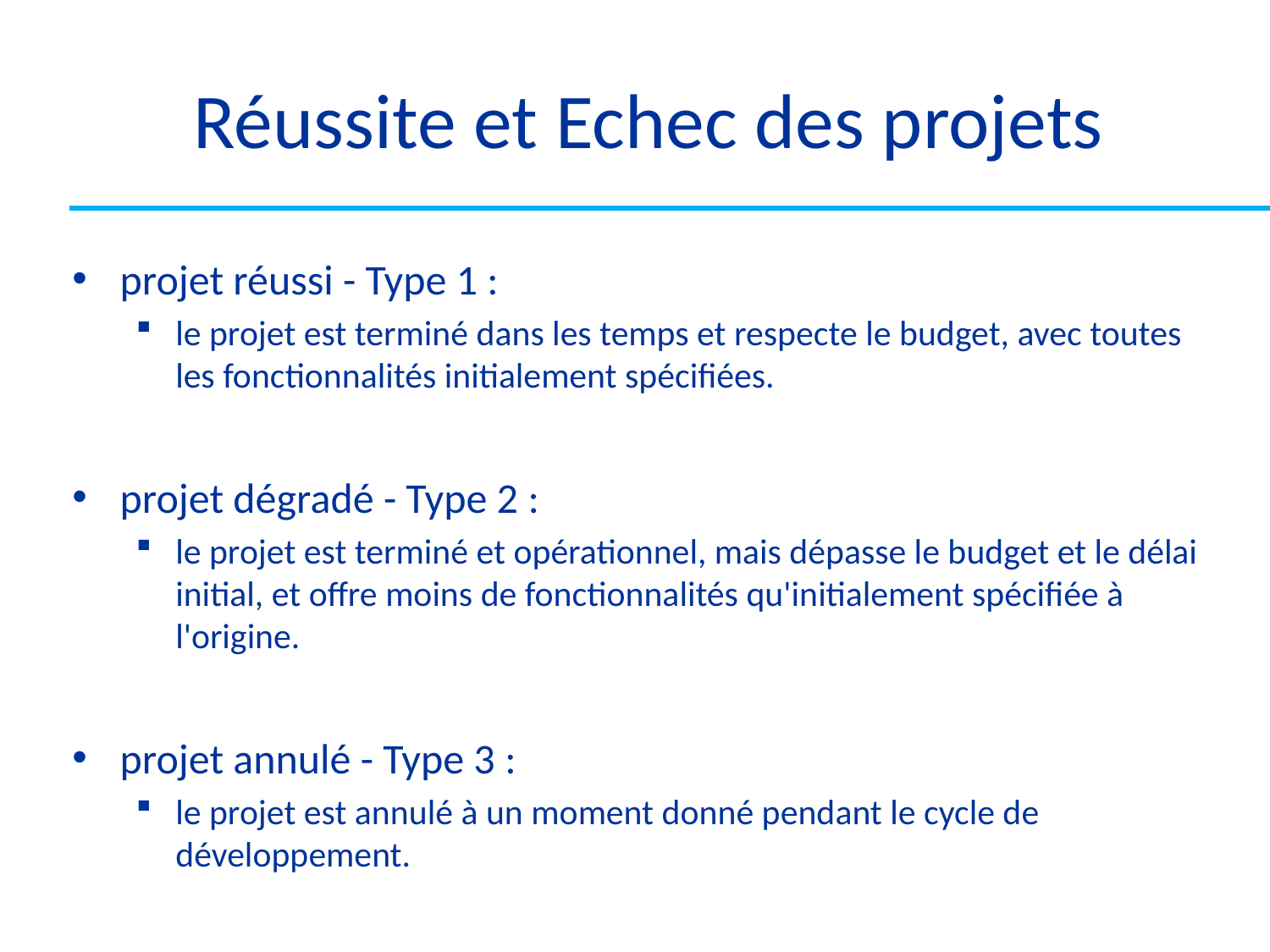

# Réussite et Echec des projets
projet réussi - Type 1 :
le projet est terminé dans les temps et respecte le budget, avec toutes les fonctionnalités initialement spécifiées.

projet dégradé - Type 2 :
le projet est terminé et opérationnel, mais dépasse le budget et le délai initial, et offre moins de fonctionnalités qu'initialement spécifiée à l'origine.

projet annulé - Type 3 :
le projet est annulé à un moment donné pendant le cycle de développement.